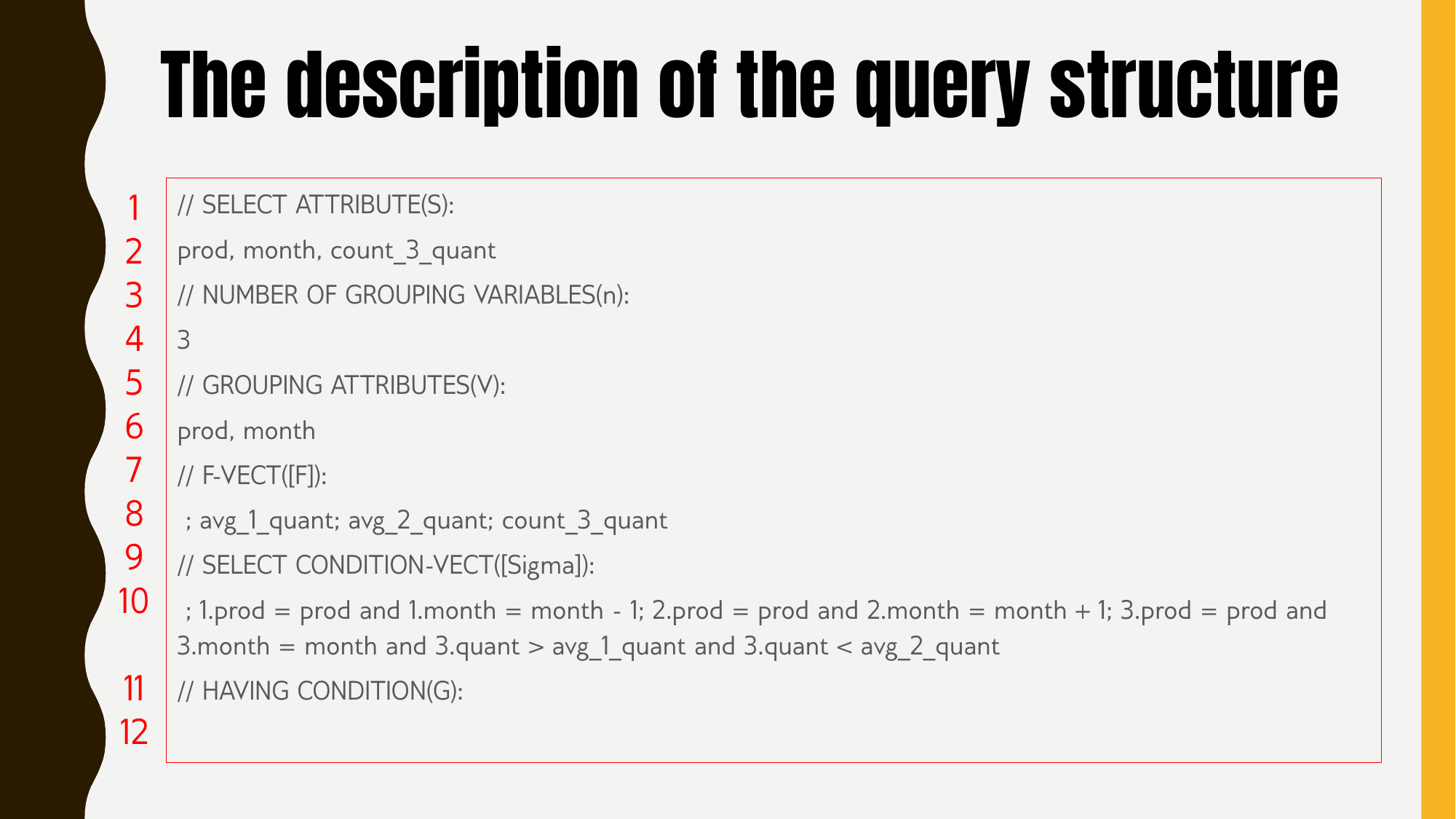

# The description of the query structure
1
2
3
4
5
6
7
8
9
10

11
12
// SELECT ATTRIBUTE(S):
prod, month, count_3_quant
// NUMBER OF GROUPING VARIABLES(n):
3
// GROUPING ATTRIBUTES(V):
prod, month
// F-VECT([F]):
 ; avg_1_quant; avg_2_quant; count_3_quant
// SELECT CONDITION-VECT([Sigma]):
 ; 1.prod = prod and 1.month = month - 1; 2.prod = prod and 2.month = month + 1; 3.prod = prod and 3.month = month and 3.quant > avg_1_quant and 3.quant < avg_2_quant
// HAVING CONDITION(G):